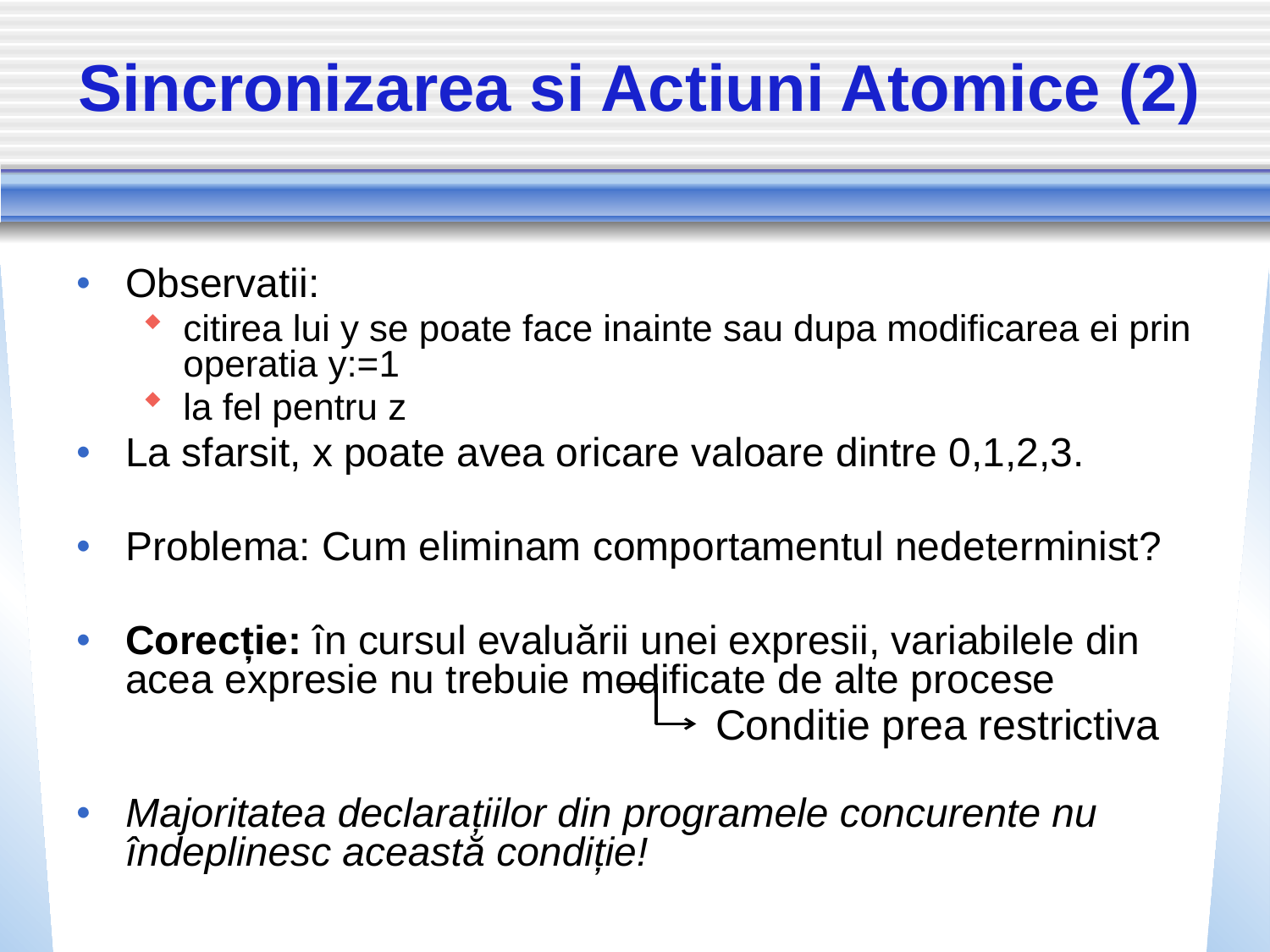

# Sincronizarea si Actiuni Atomice (2)
Observatii:
citirea lui y se poate face inainte sau dupa modificarea ei prin operatia y:=1
la fel pentru z
La sfarsit, x poate avea oricare valoare dintre 0,1,2,3.

Problema: Cum eliminam comportamentul nedeterminist?

Corecție: în cursul evaluării unei expresii, variabilele din acea expresie nu trebuie modificate de alte procese

Majoritatea declarațiilor din programele concurente nu îndeplinesc această condiție!

Conditie prea restrictiva